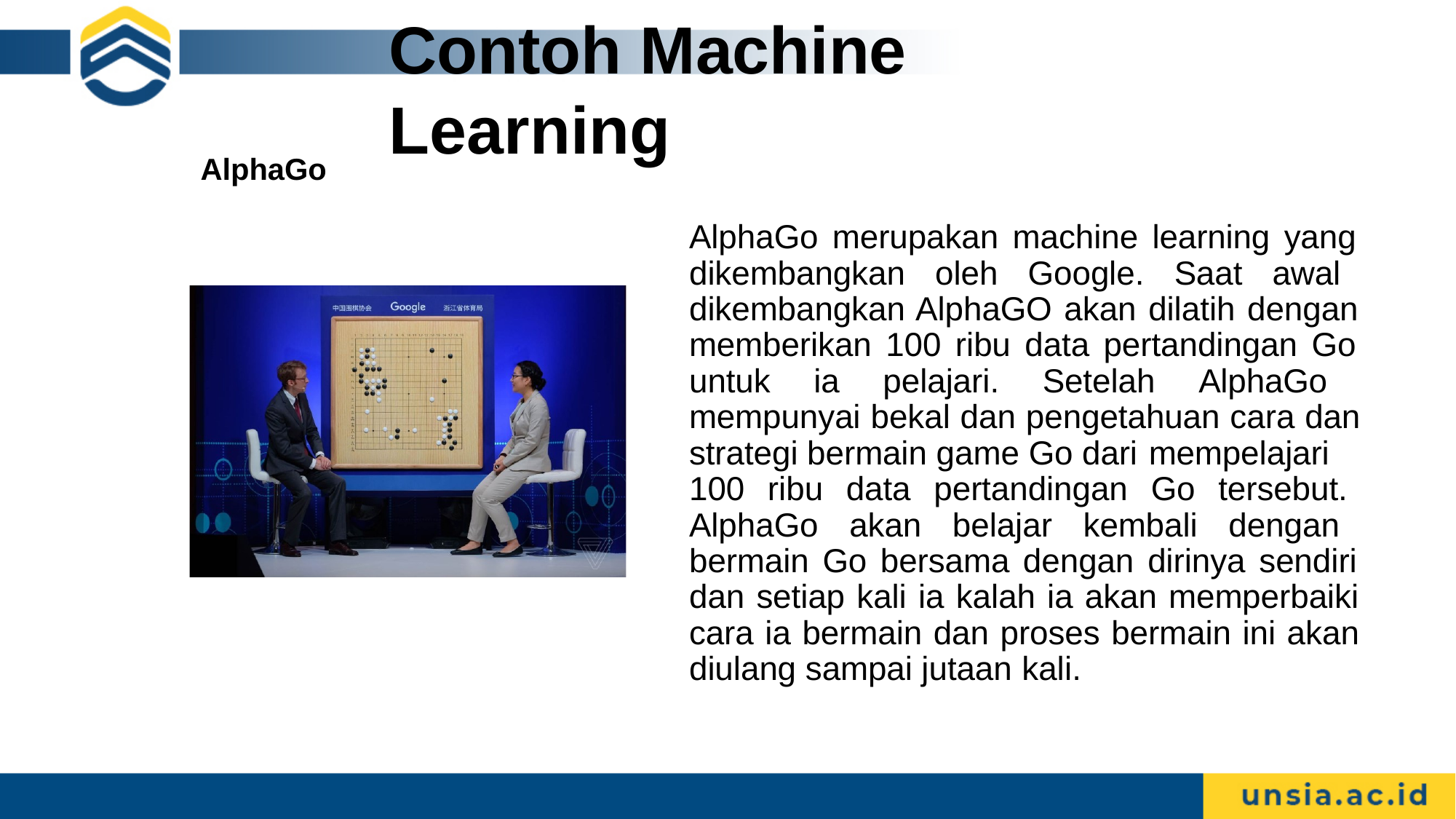

# Contoh Machine Learning
AlphaGo
AlphaGo merupakan machine learning yang  dikembangkan oleh Google. Saat awal  dikembangkan AlphaGO akan dilatih dengan  memberikan 100 ribu data pertandingan Go  untuk ia pelajari. Setelah AlphaGo  mempunyai bekal dan pengetahuan cara dan  strategi bermain game Go dari mempelajari
100 ribu data pertandingan Go tersebut.  AlphaGo akan belajar kembali dengan  bermain Go bersama dengan dirinya sendiri  dan setiap kali ia kalah ia akan memperbaiki  cara ia bermain dan proses bermain ini akan  diulang sampai jutaan kali.